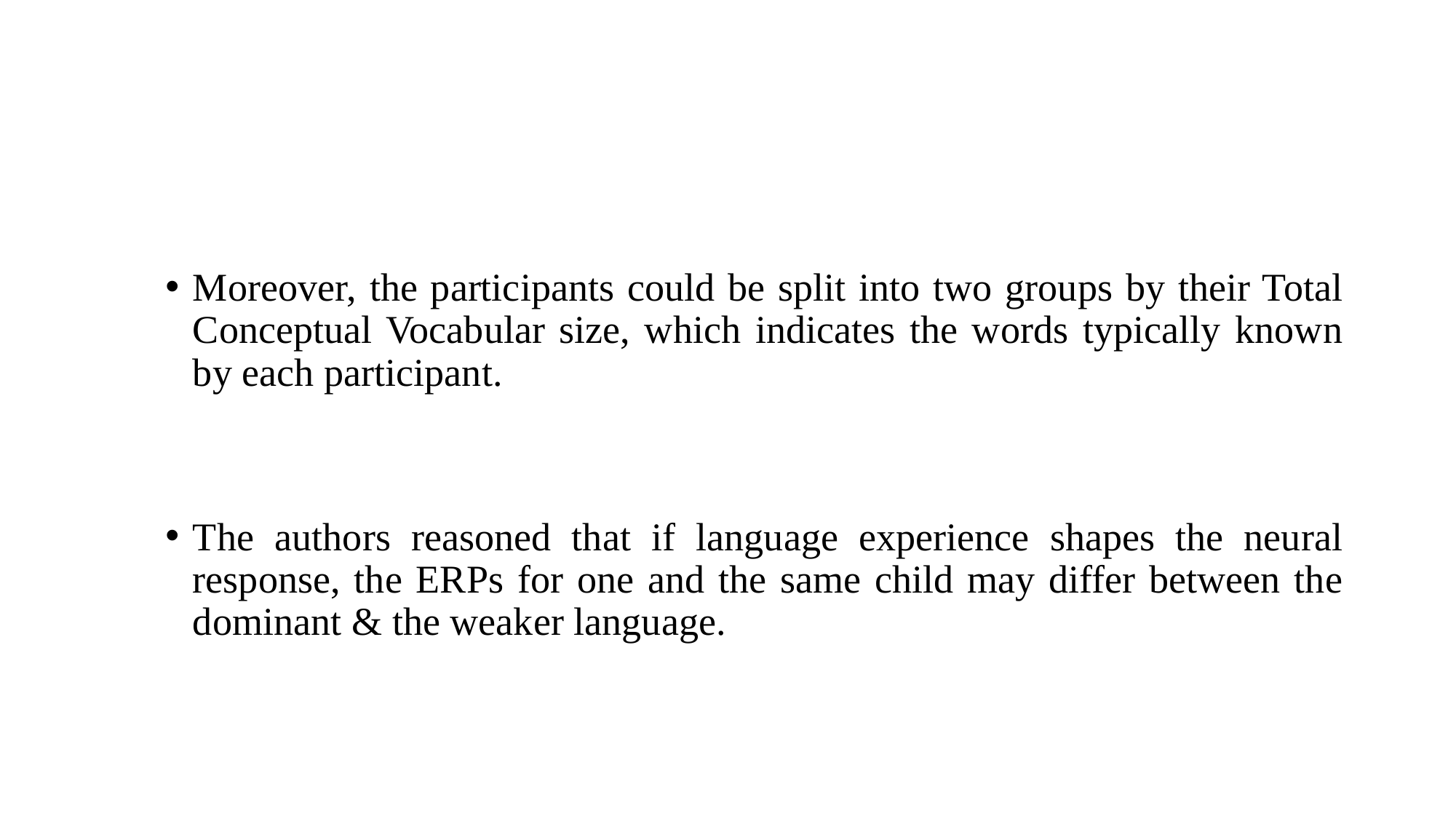

Moreover, the participants could be split into two groups by their Total Conceptual Vocabular size, which indicates the words typically known by each participant.

The authors reasoned that if language experience shapes the neural response, the ERPs for one and the same child may differ between the dominant & the weaker language.